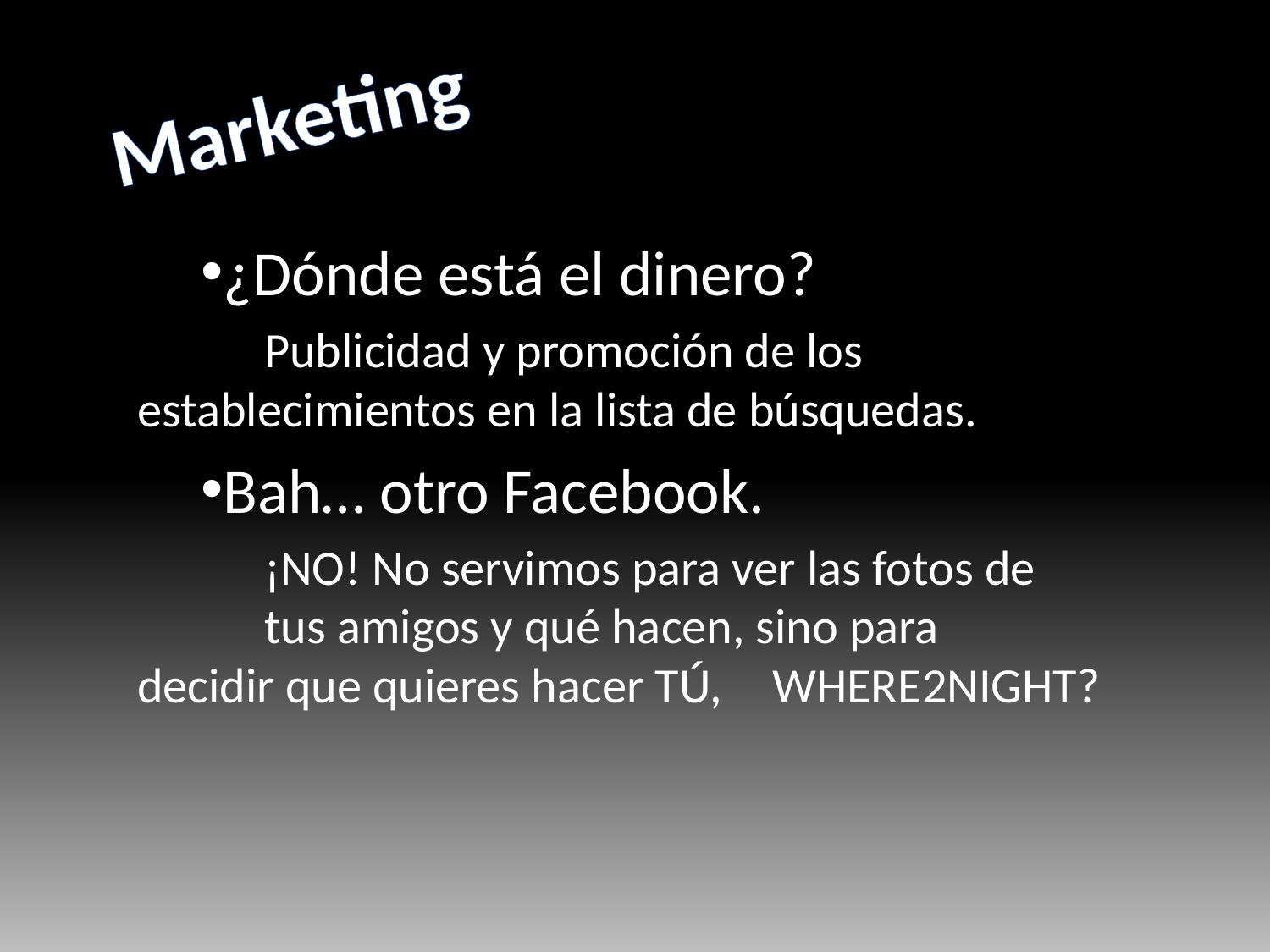

Marketing
¿Dónde está el dinero?
	Publicidad y promoción de los 	establecimientos en la lista de búsquedas.
Bah… otro Facebook.
	¡NO! No servimos para ver las fotos de 	tus amigos y qué hacen, sino para 	decidir que quieres hacer TÚ, 	WHERE2NIGHT?